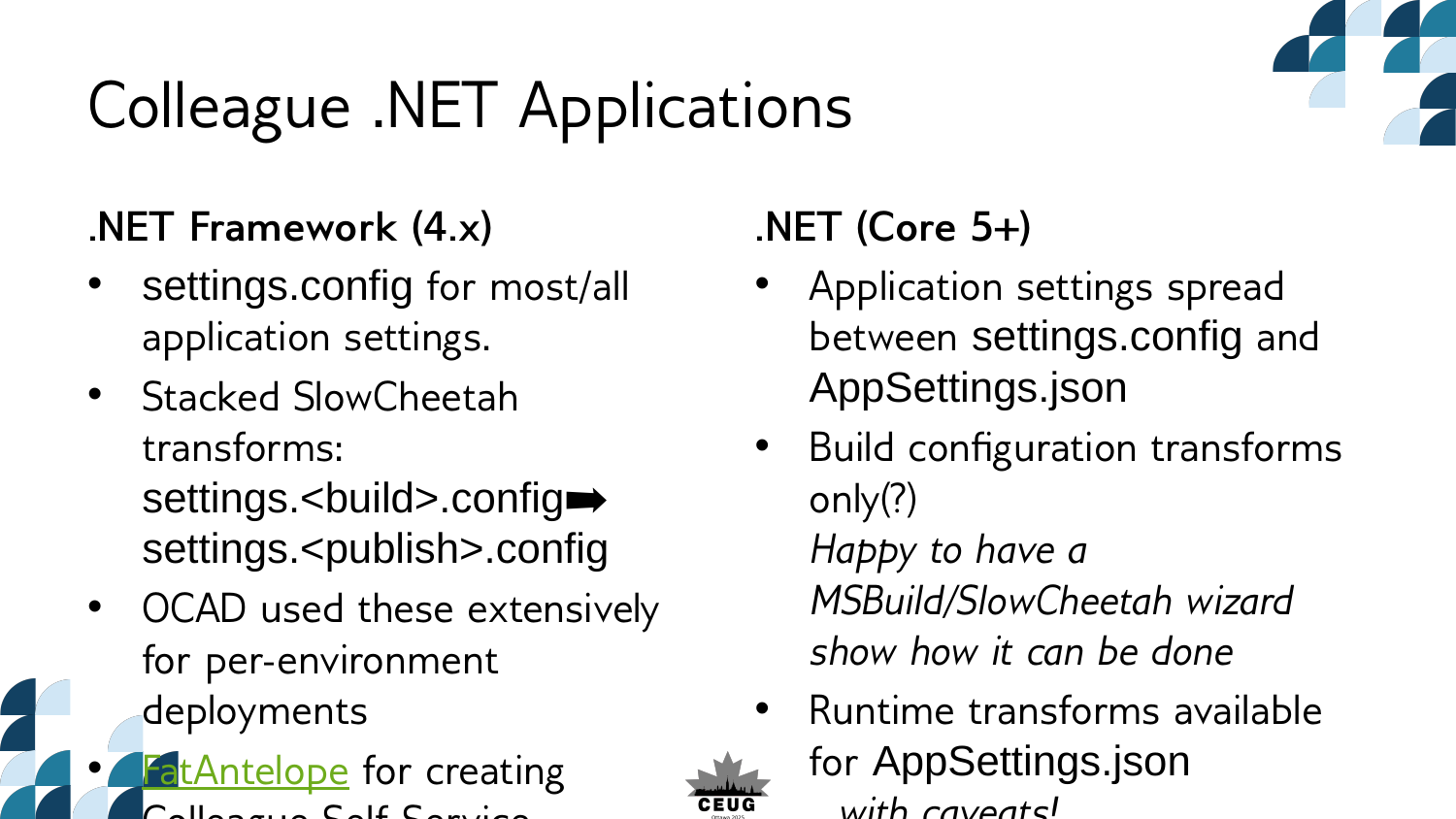

# Colleague .NET Applications
.NET Framework (4.x)
settings.config for most/all application settings.
Stacked SlowCheetah transforms:
settings.<build>.config➡️
settings.<publish>.config
OCAD used these extensively for per-environment deployments
FatAntelope for creating Colleague Self-Service sitemap.config build transforms
.NET (Core 5+)
Application settings spread between settings.config and AppSettings.json
Build configuration transforms only(?)
Happy to have a MSBuild/SlowCheetah wizard show how it can be done
Runtime transforms available for AppSettings.json
…with caveats!